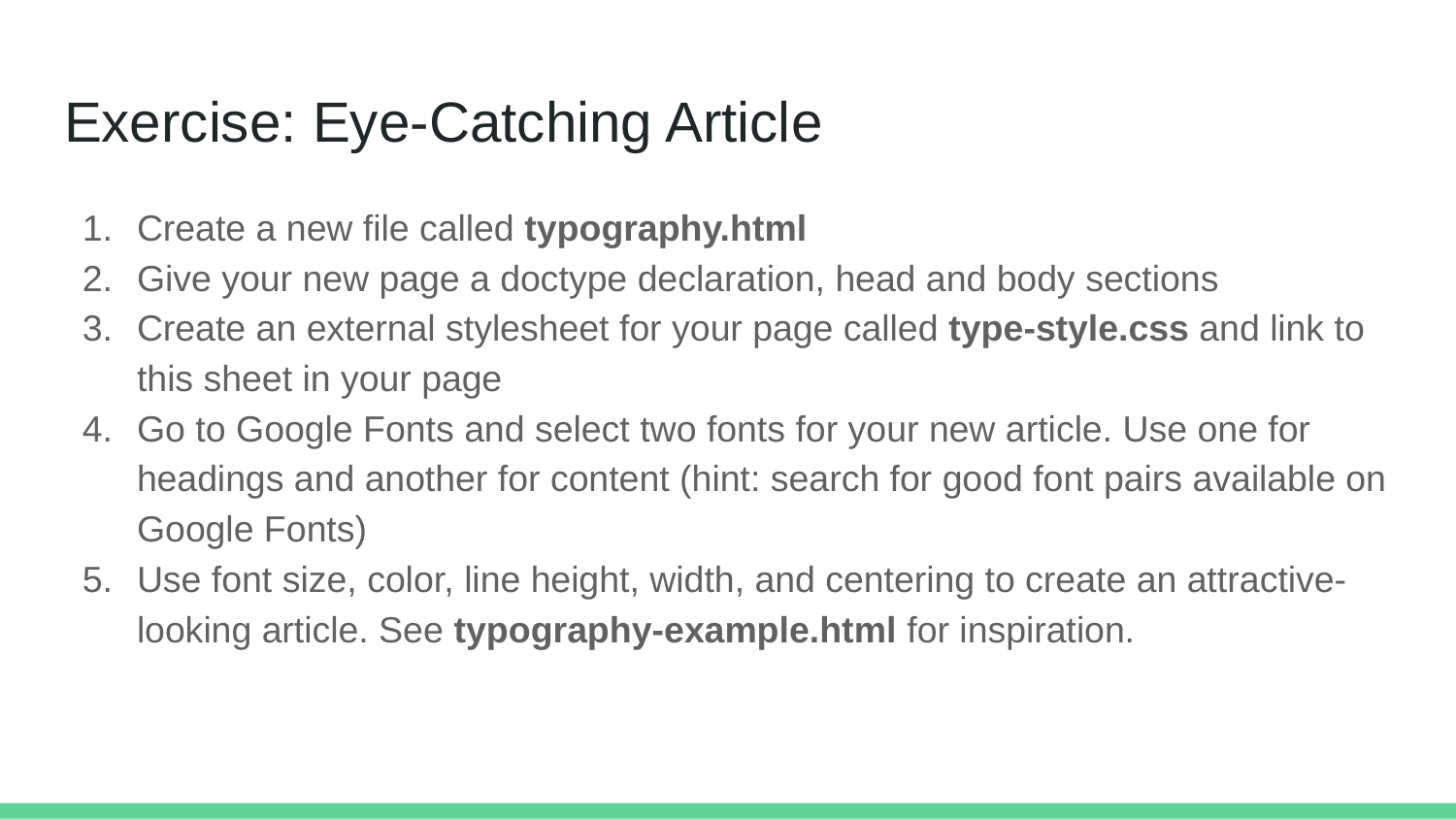

# Exercise: Eye-Catching Article
Create a new file called typography.html
Give your new page a doctype declaration, head and body sections
Create an external stylesheet for your page called type-style.css and link to this sheet in your page
Go to Google Fonts and select two fonts for your new article. Use one for headings and another for content (hint: search for good font pairs available on Google Fonts)
Use font size, color, line height, width, and centering to create an attractive-looking article. See typography-example.html for inspiration.